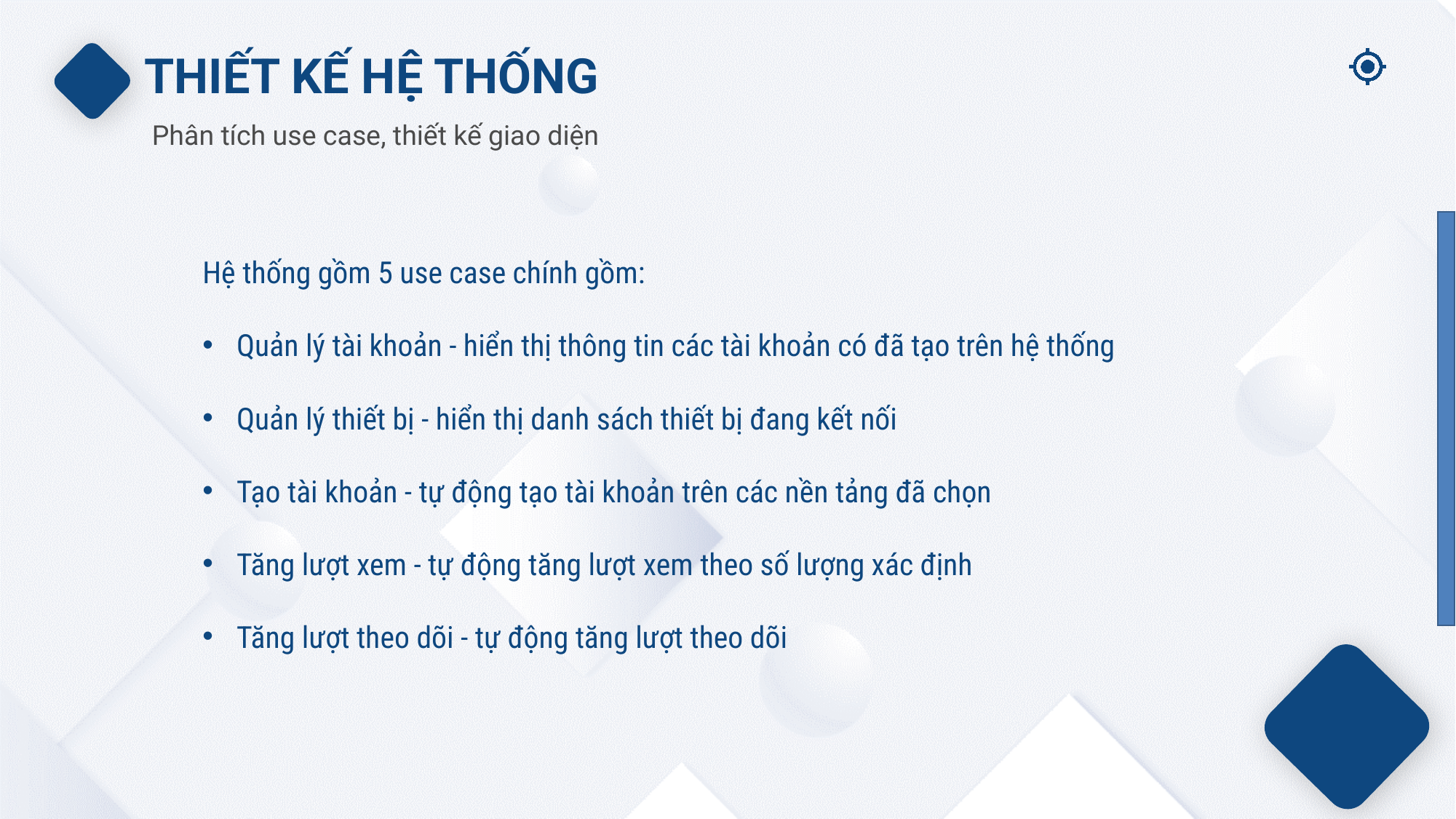

THIẾT KẾ HỆ THỐNG

Phân tích use case, thiết kế giao diện
Hệ thống gồm 5 use case chính gồm:
Quản lý tài khoản - hiển thị thông tin các tài khoản có đã tạo trên hệ thống
Quản lý thiết bị - hiển thị danh sách thiết bị đang kết nối
Tạo tài khoản - tự động tạo tài khoản trên các nền tảng đã chọn
Tăng lượt xem - tự động tăng lượt xem theo số lượng xác định
Tăng lượt theo dõi - tự động tăng lượt theo dõi